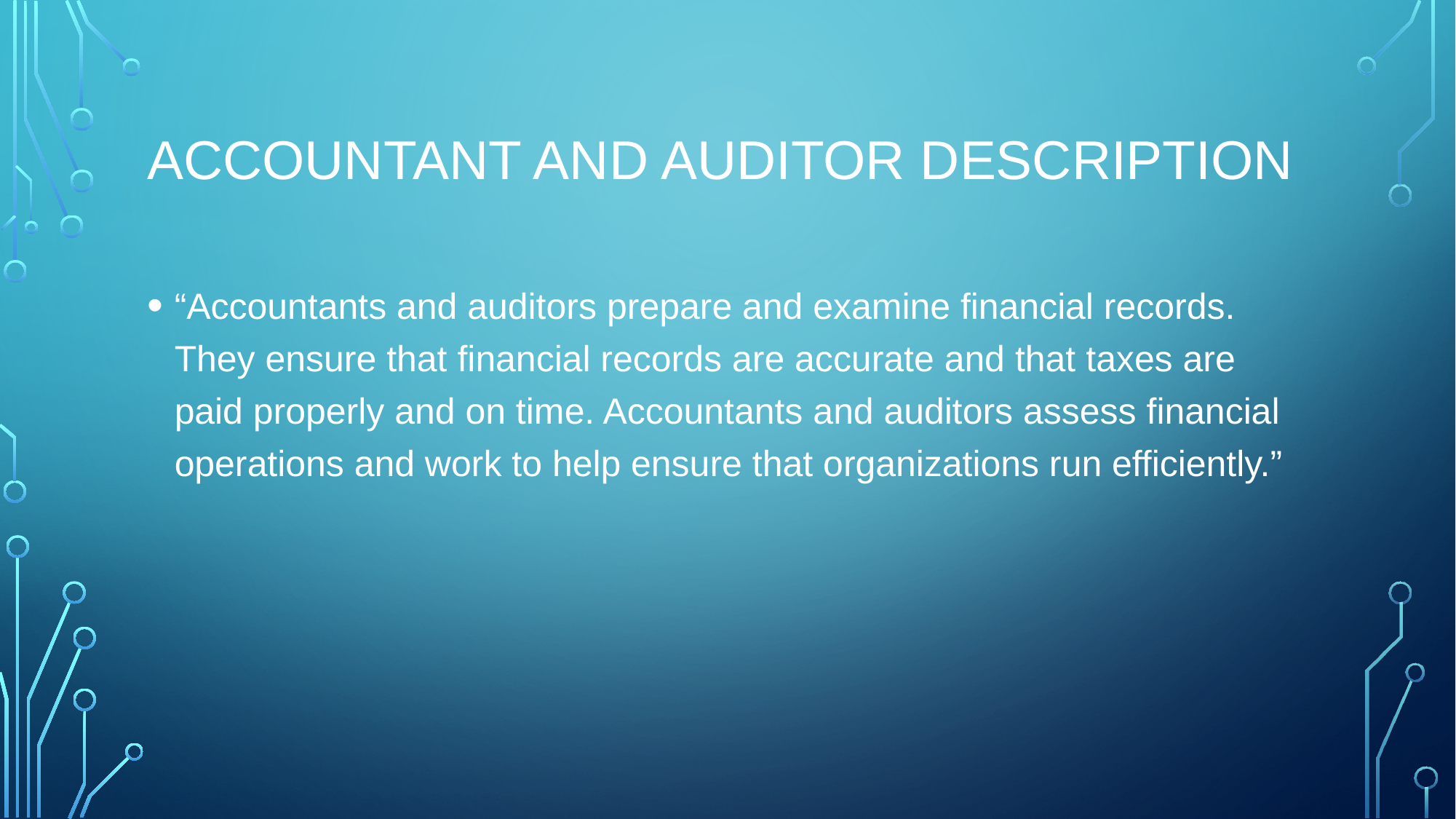

# Accountant and Auditor description
“Accountants and auditors prepare and examine financial records. They ensure that financial records are accurate and that taxes are paid properly and on time. Accountants and auditors assess financial operations and work to help ensure that organizations run efficiently.”